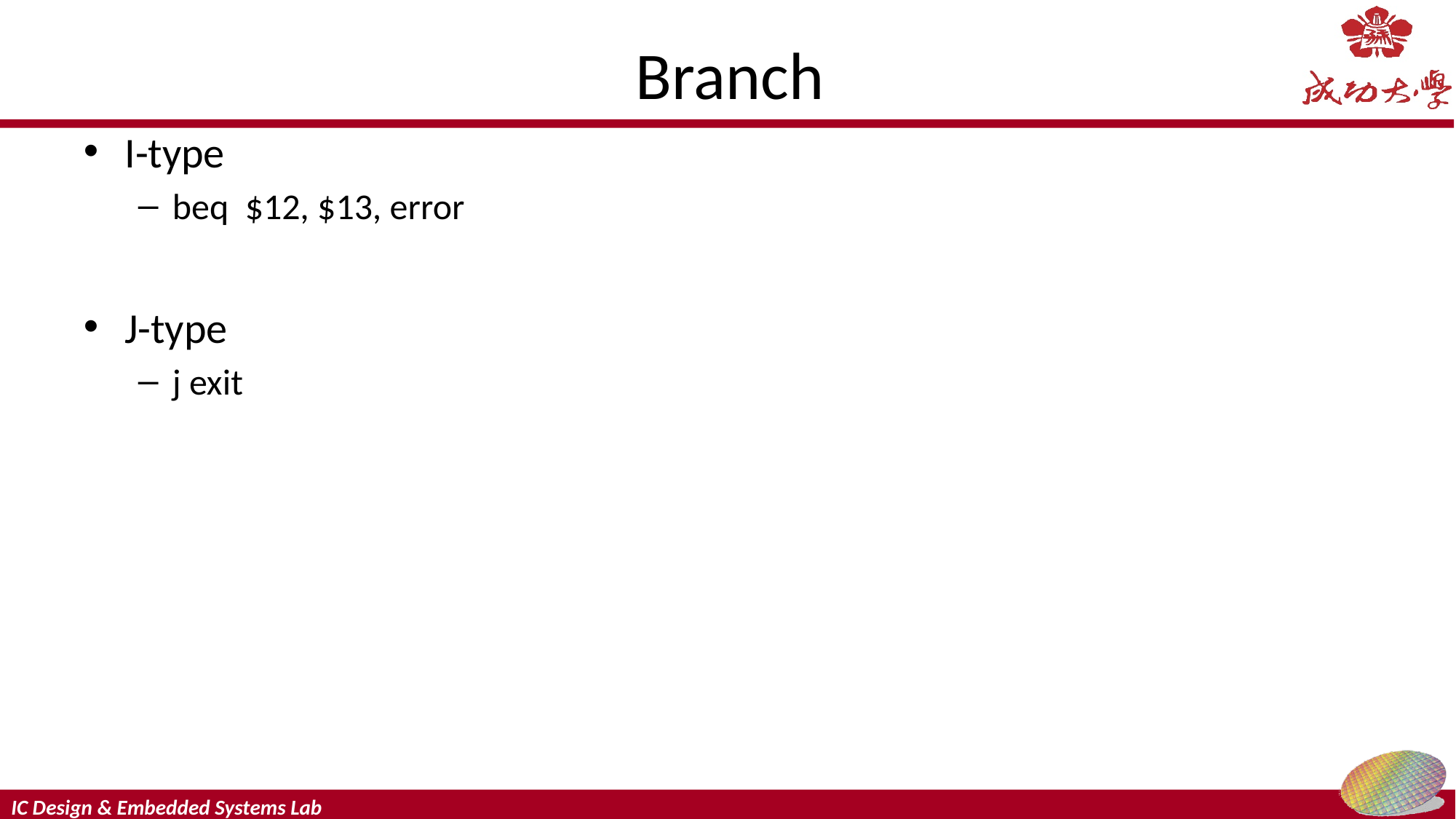

# Branch
I-type
beq  $12, $13, error

J-type
j exit